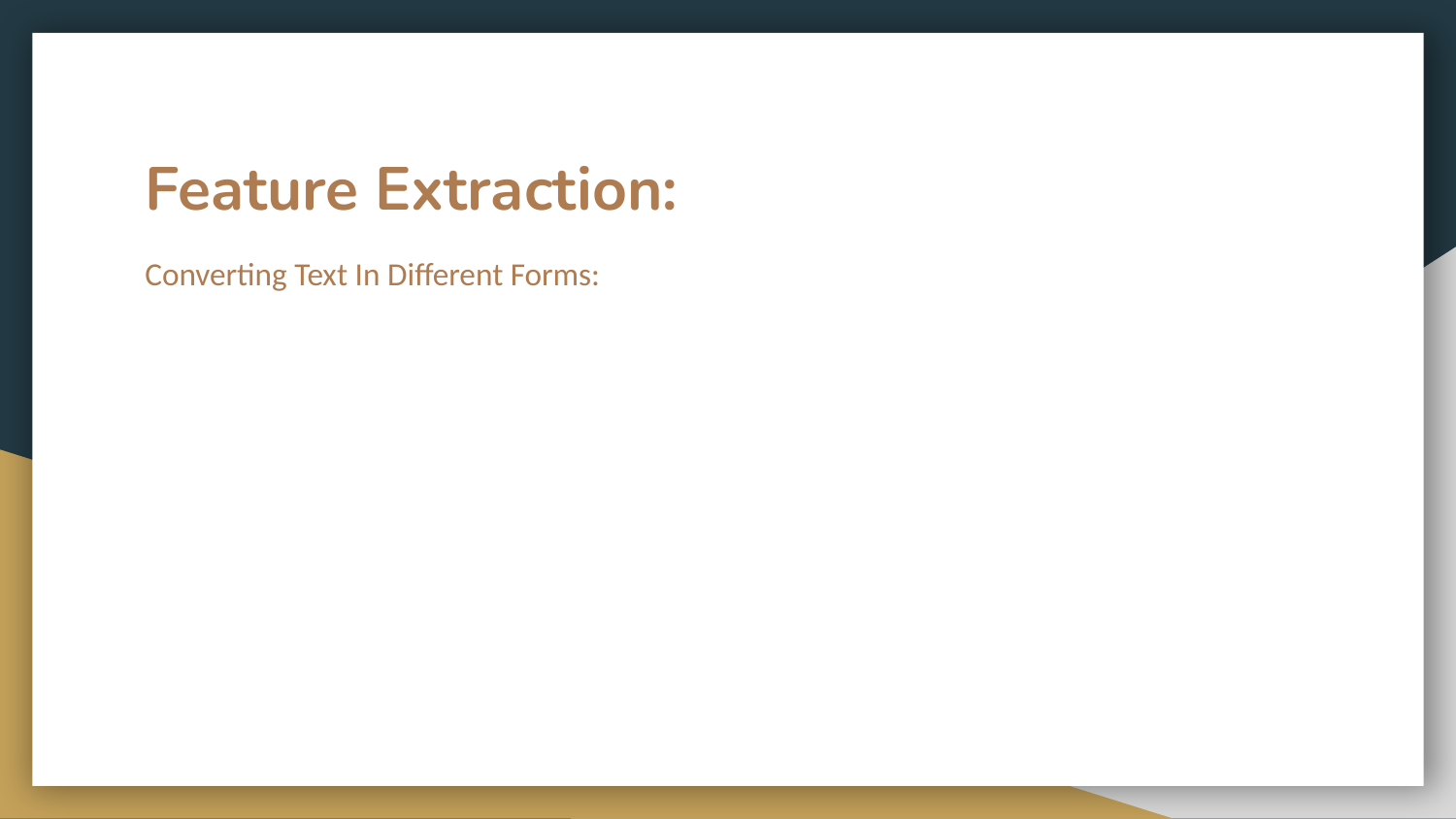

# Feature Extraction:
Converting Text In Different Forms: